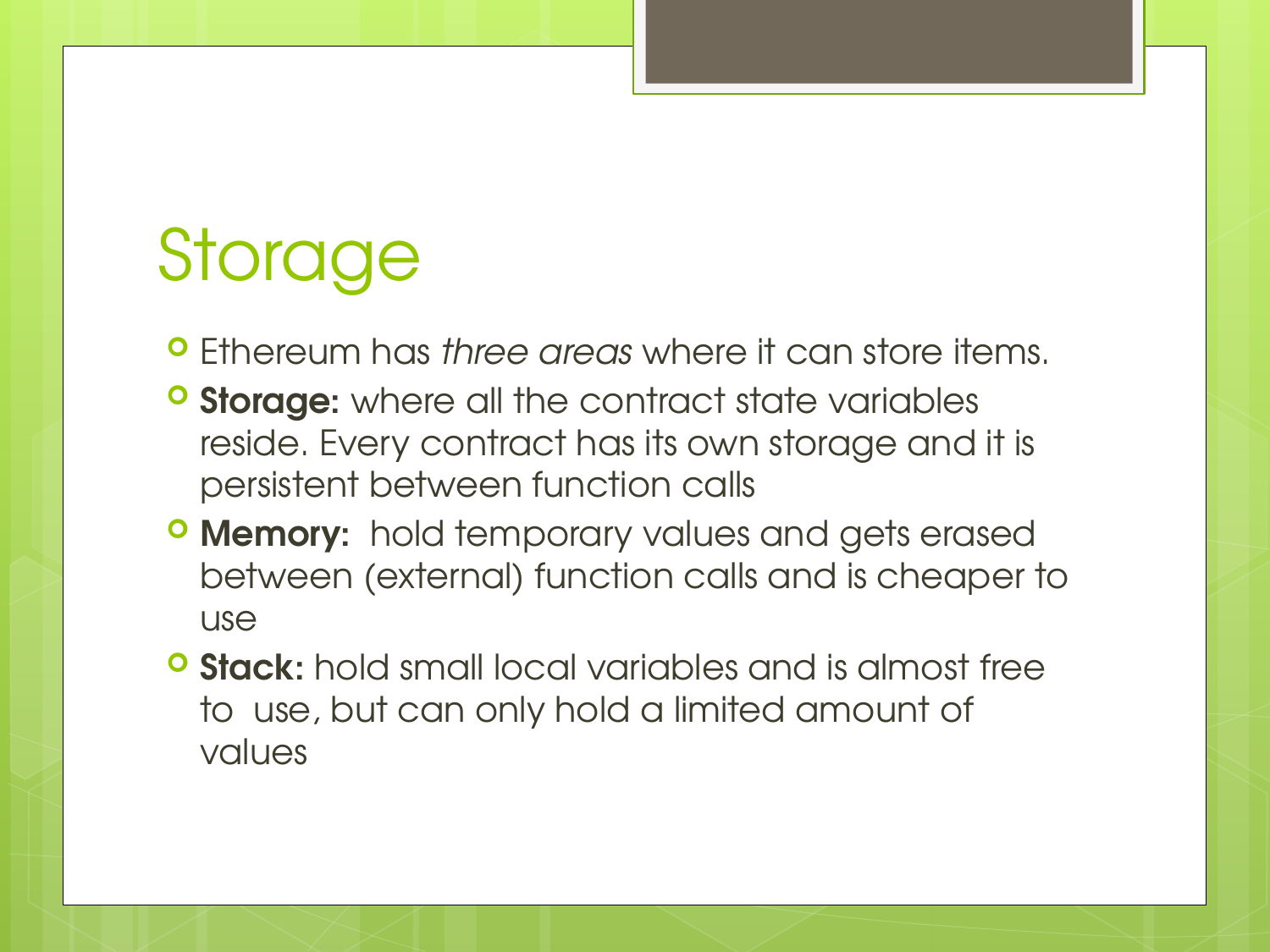

# Storage
Ethereum has three areas where it can store items.
Storage: where all the contract state variables reside. Every contract has its own storage and it is persistent between function calls
Memory:  hold temporary values and gets erased between (external) function calls and is cheaper to use
Stack: hold small local variables and is almost free to  use, but can only hold a limited amount of values